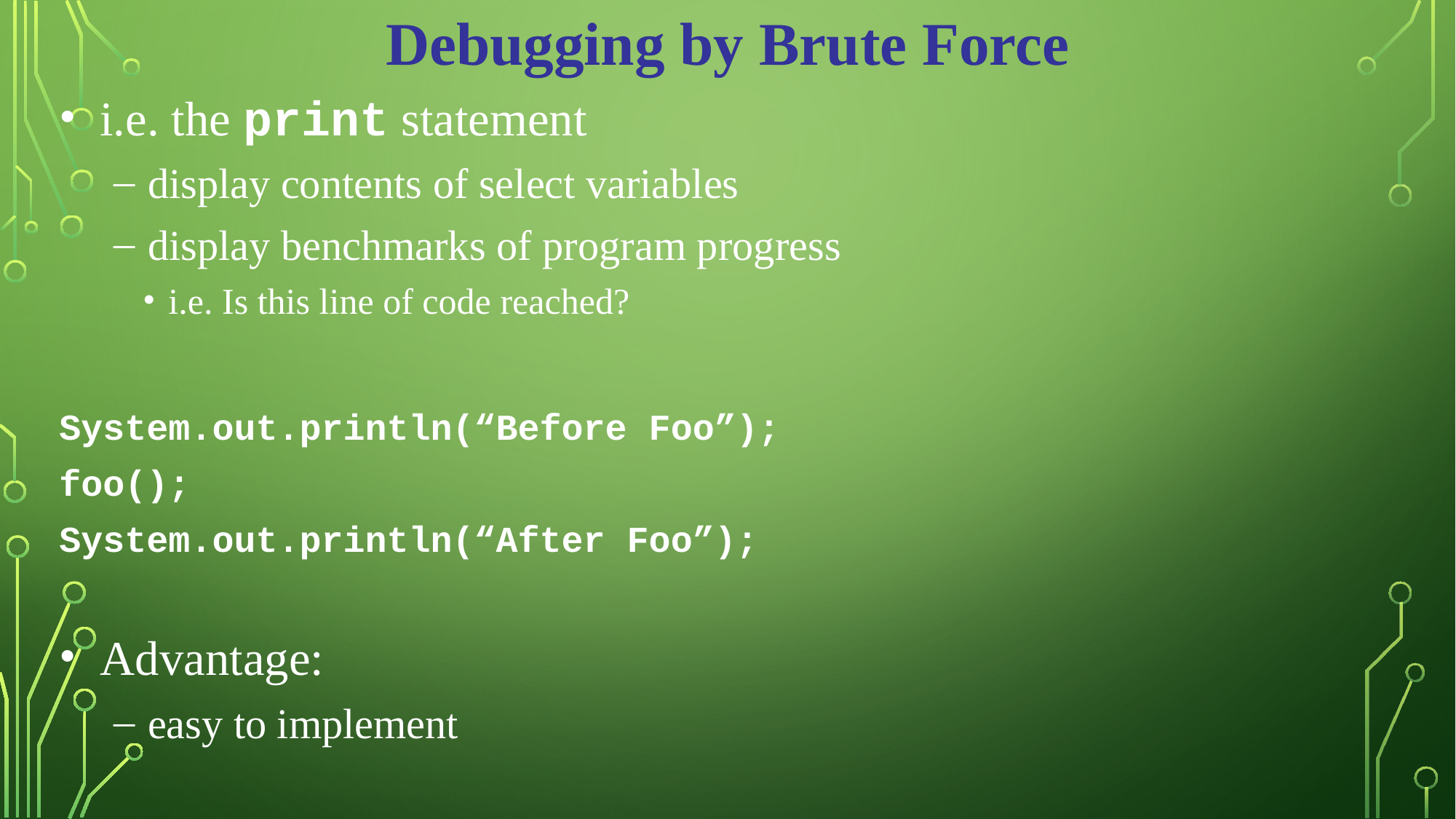

Debugging by Brute Force
i.e. the print statement
display contents of select variables
display benchmarks of program progress
i.e. Is this line of code reached?

System.out.println(“Before Foo”);
foo();
System.out.println(“After Foo”);

Advantage:
easy to implement